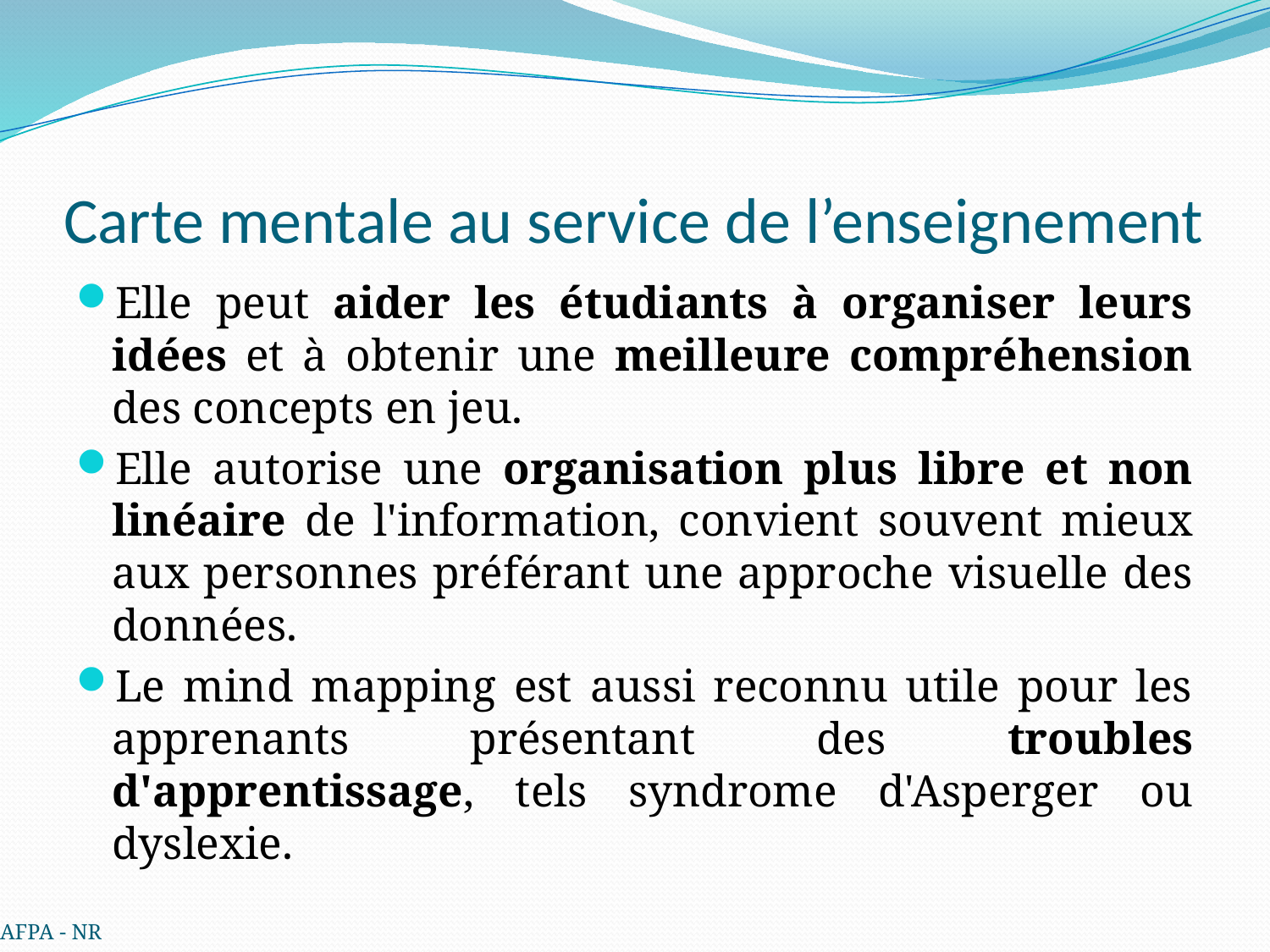

# Carte mentale au service de l’enseignement
Elle peut aider les étudiants à organiser leurs idées et à obtenir une meilleure compréhension des concepts en jeu.
Elle autorise une organisation plus libre et non linéaire de l'information, convient souvent mieux aux personnes préférant une approche visuelle des données.
Le mind mapping est aussi reconnu utile pour les apprenants présentant des troubles d'apprentissage, tels syndrome d'Asperger ou dyslexie.
AFPA - NR